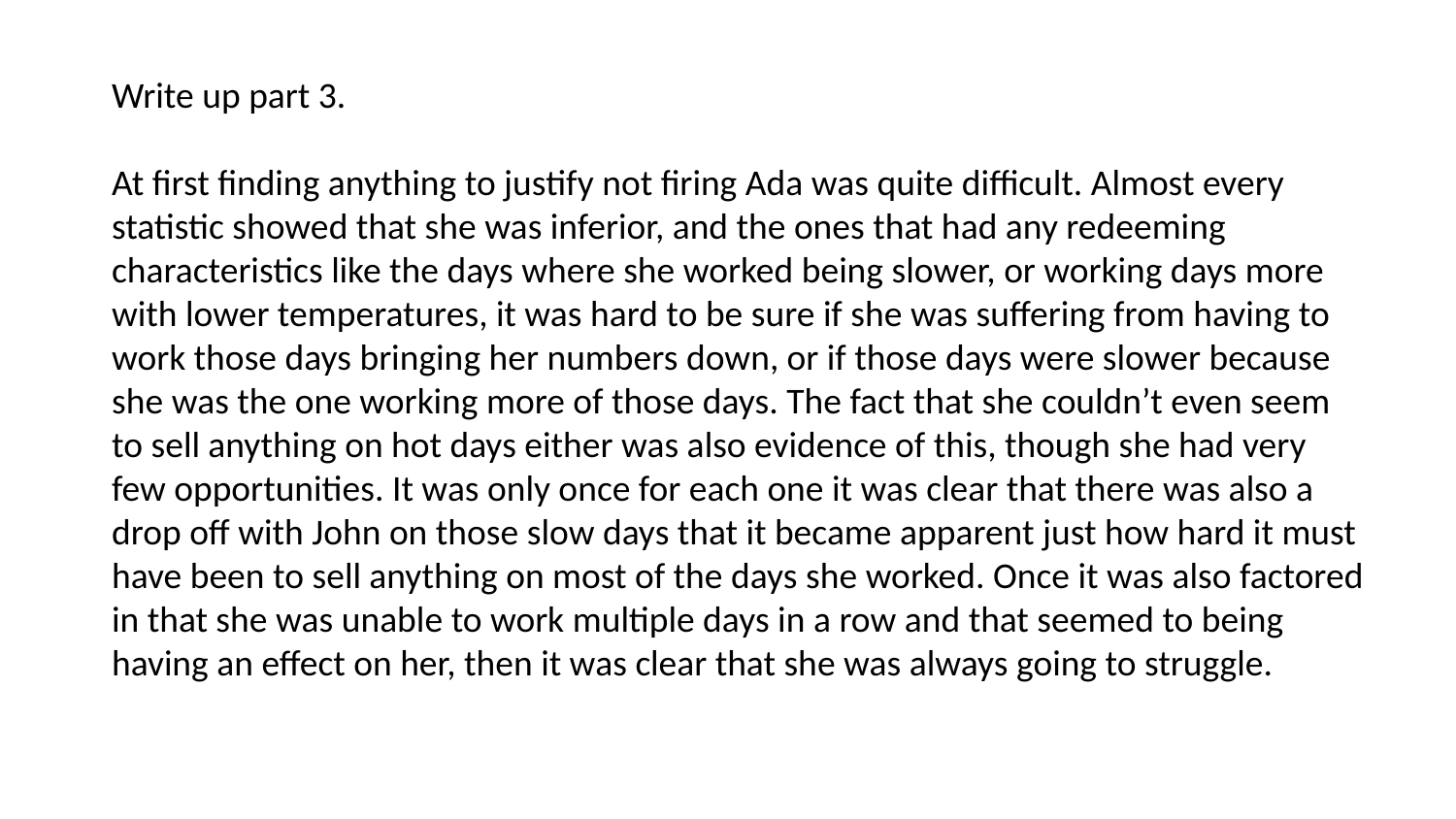

Write up part 3.

At first finding anything to justify not firing Ada was quite difficult. Almost every statistic showed that she was inferior, and the ones that had any redeeming characteristics like the days where she worked being slower, or working days more with lower temperatures, it was hard to be sure if she was suffering from having to work those days bringing her numbers down, or if those days were slower because she was the one working more of those days. The fact that she couldn’t even seem to sell anything on hot days either was also evidence of this, though she had very few opportunities. It was only once for each one it was clear that there was also a drop off with John on those slow days that it became apparent just how hard it must have been to sell anything on most of the days she worked. Once it was also factored in that she was unable to work multiple days in a row and that seemed to being having an effect on her, then it was clear that she was always going to struggle.